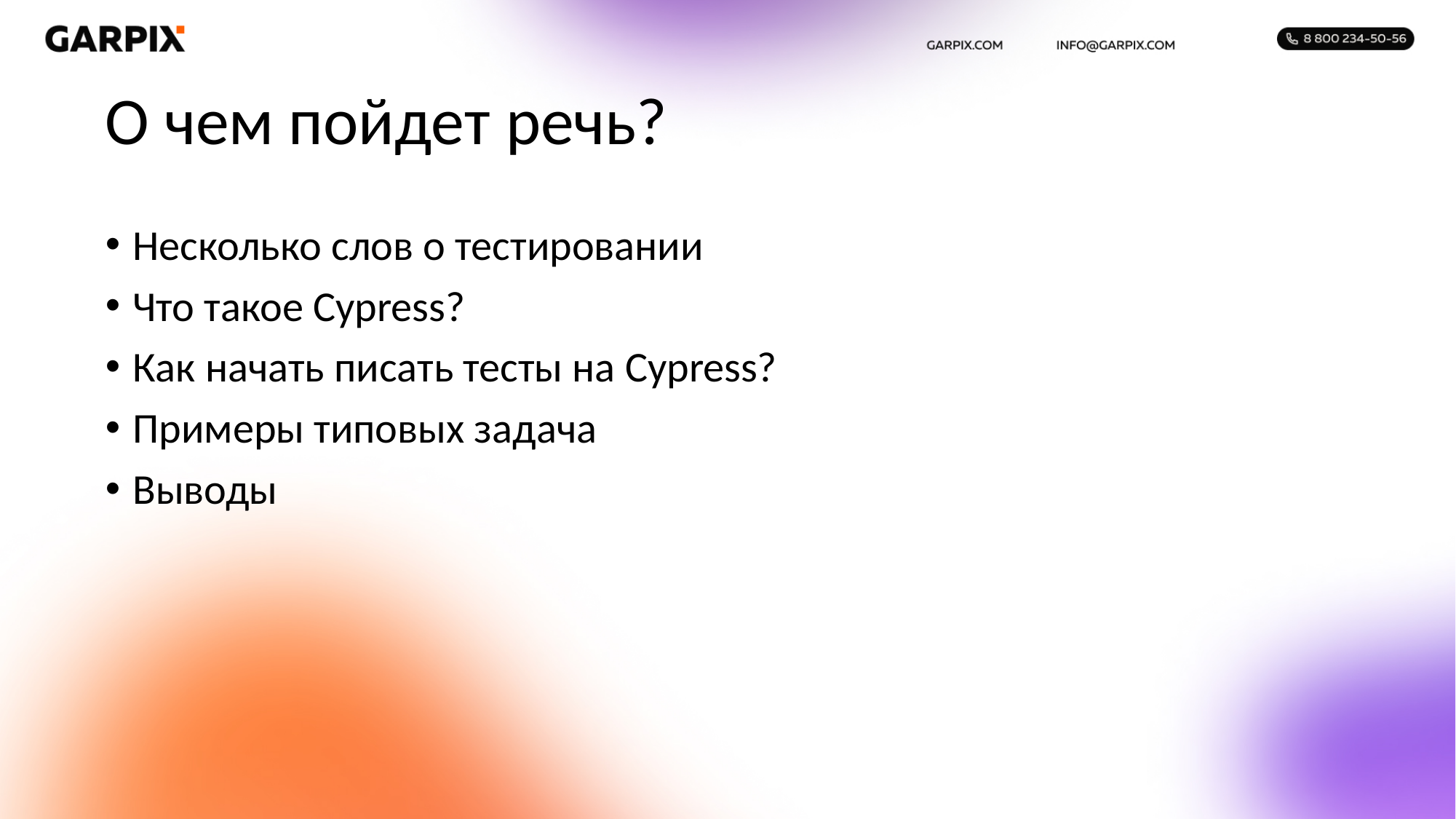

# О чем пойдет речь?
Несколько слов о тестировании
Что такое Cypress?
Как начать писать тесты на Cypress?
Примеры типовых задача
Выводы